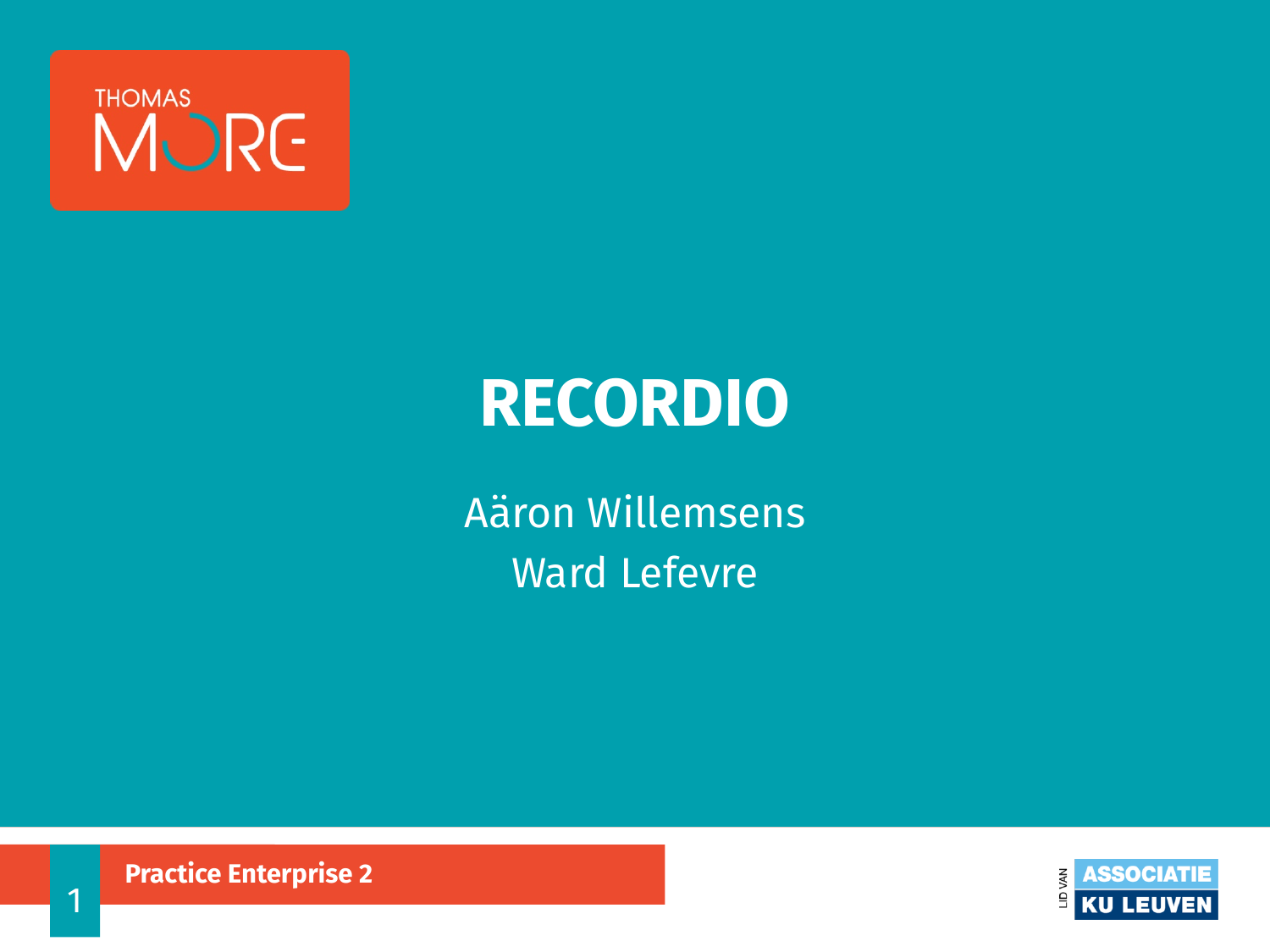

# RECORDIO
Aäron Willemsens
Ward Lefevre

1
Practice Enterprise 2